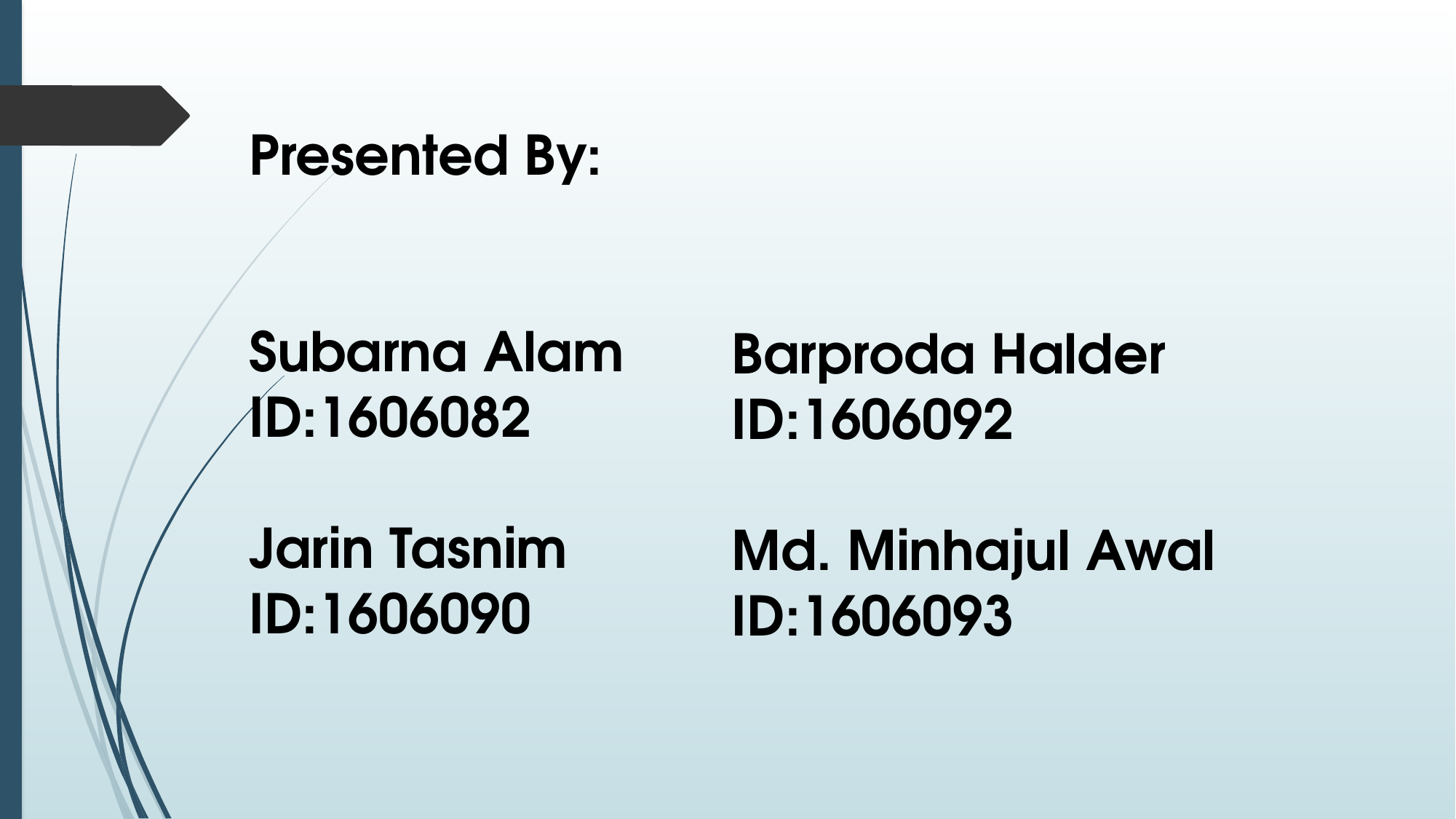

Presented By:

Subarna Alam
ID:1606082

Jarin Tasnim
ID:1606090
Barproda Halder
ID:1606092

Md. Minhajul Awal
ID:1606093